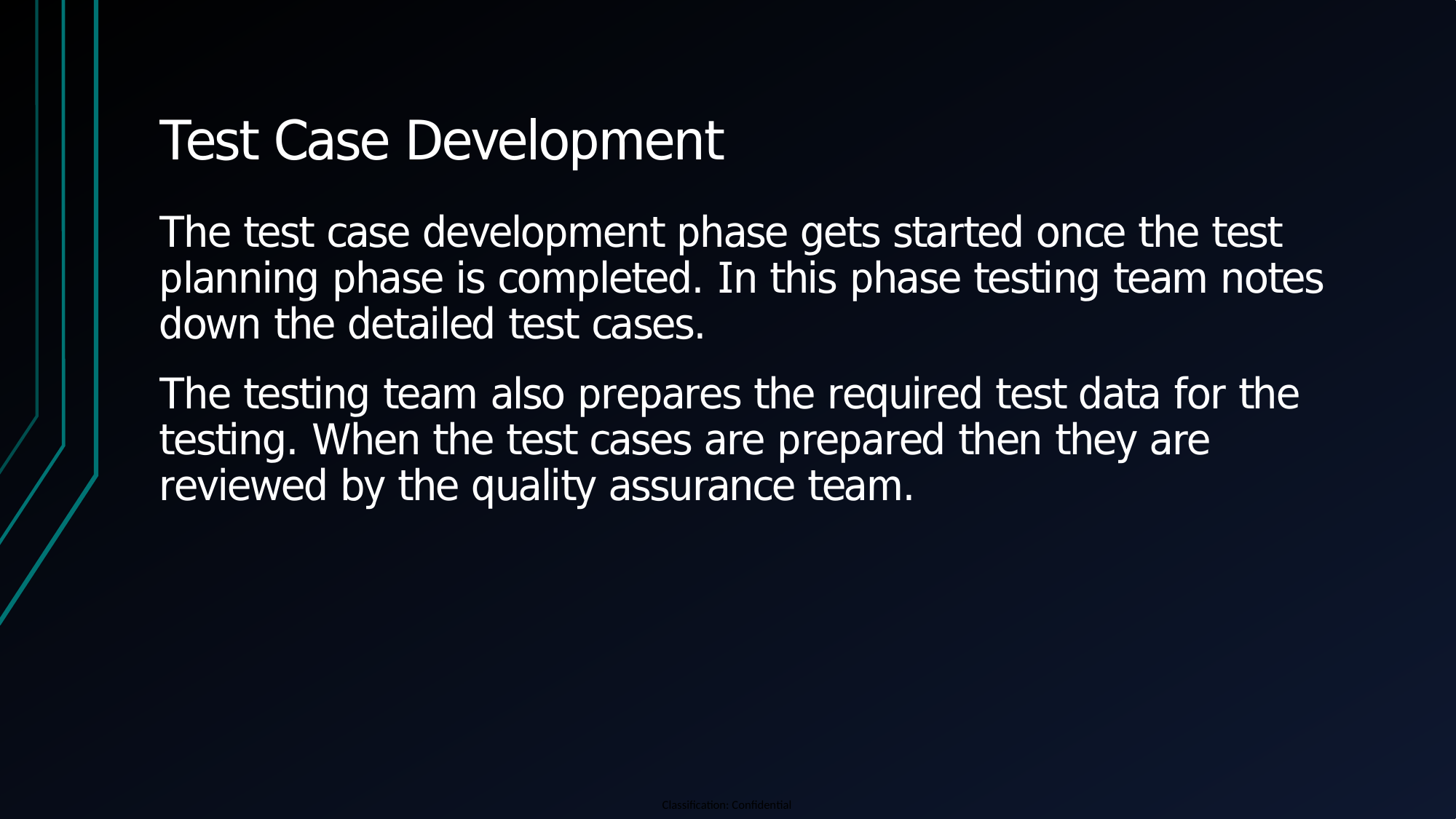

# Test Case Development
The test case development phase gets started once the test planning phase is completed. In this phase testing team notes down the detailed test cases.
The testing team also prepares the required test data for the testing. When the test cases are prepared then they are reviewed by the quality assurance team.